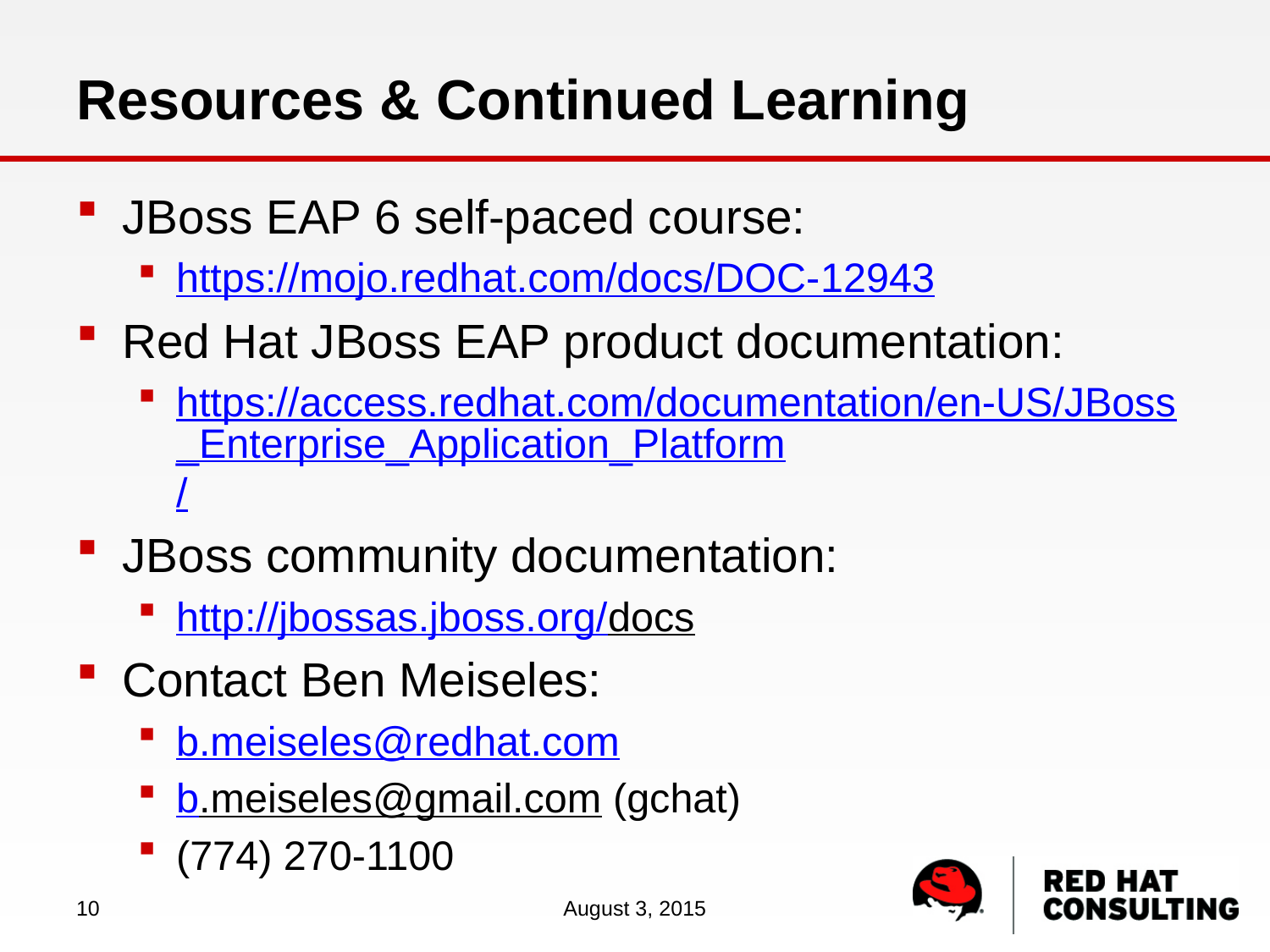

# Resources & Continued Learning
JBoss EAP 6 self-paced course:
https://mojo.redhat.com/docs/DOC-12943
Red Hat JBoss EAP product documentation:
https://access.redhat.com/documentation/en-US/JBoss_Enterprise_Application_Platform/
JBoss community documentation:
http://jbossas.jboss.org/docs
Contact Ben Meiseles:
b.meiseles@redhat.com
b.meiseles@gmail.com (gchat)
(774) 270-1100
10
August 3, 2015